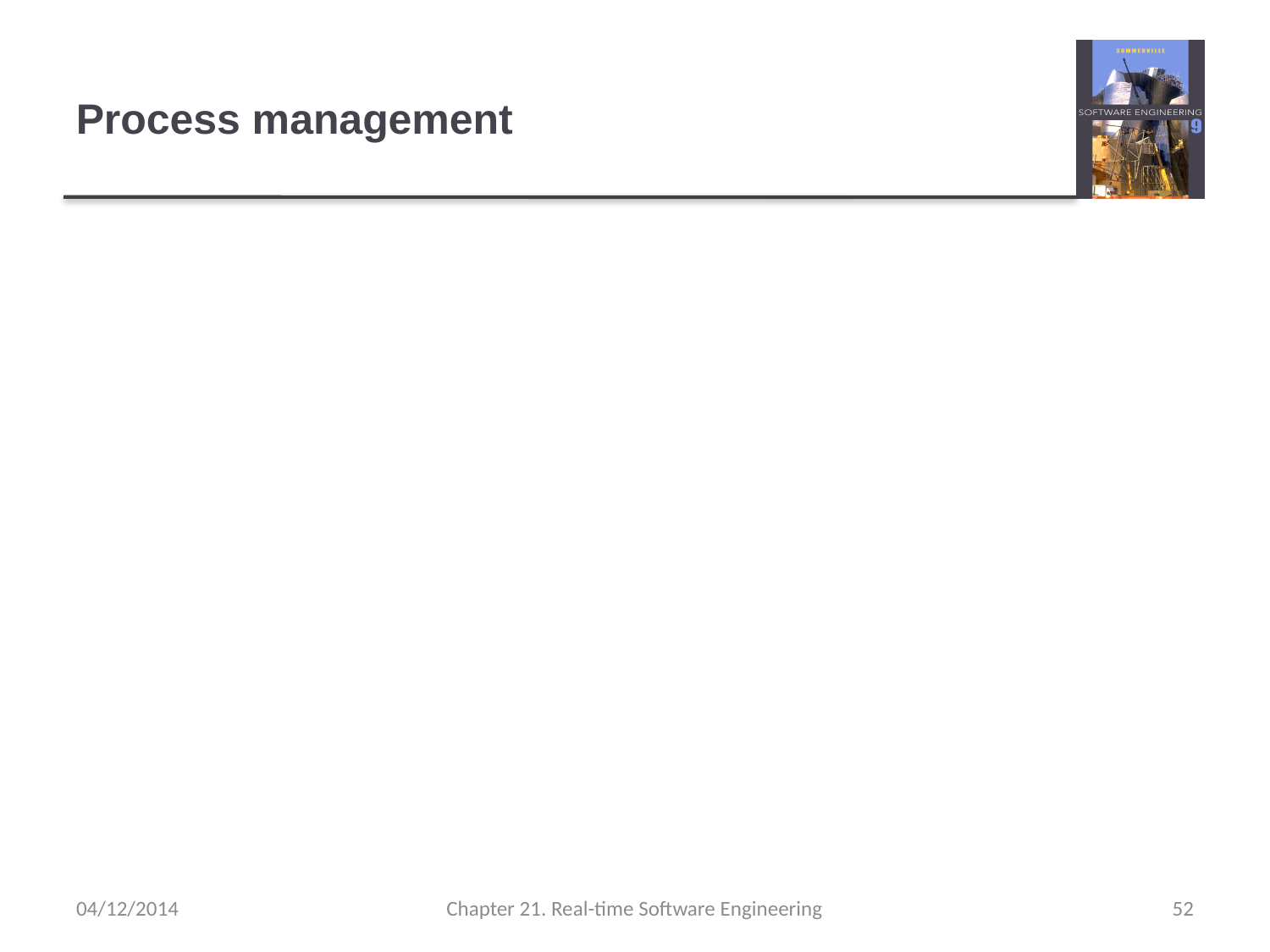

# Process management
The processing of some types of stimuli must
sometimes take priority.
Interrupt level priority. Highest priority which is
allocated to processes requiring a very fast
response.
Clock level priority. Allocated to periodic
processes.
Within these, further levels of priority may be
assigned.
04/12/2014
Chapter 21. Real-time Software Engineering
52